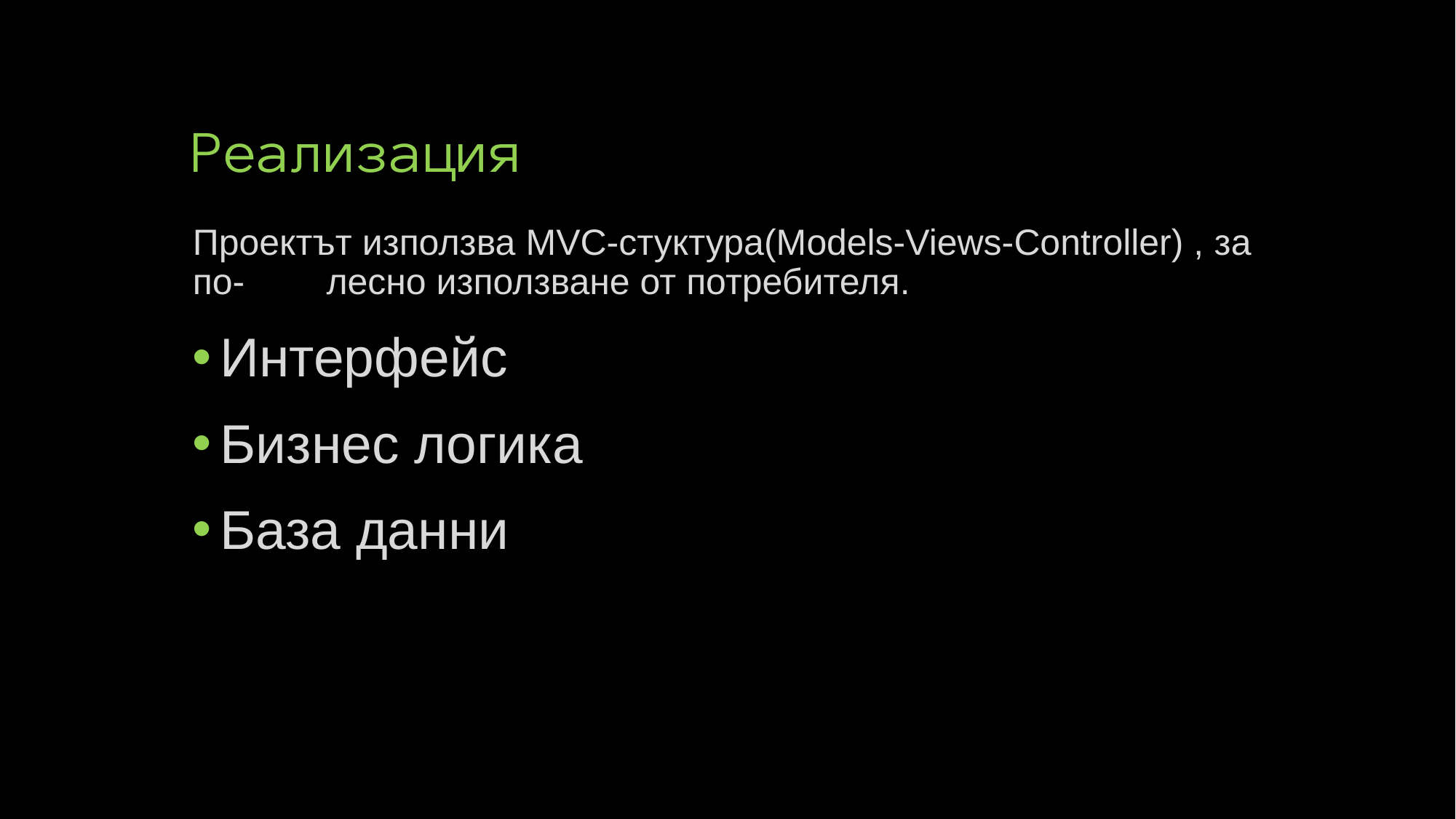

# Реализация
Проектът използва MVC-стуктура(Models-Views-Controller) , за по-        лесно използване от потребителя.
Интерфейс
Бизнес логика
База данни